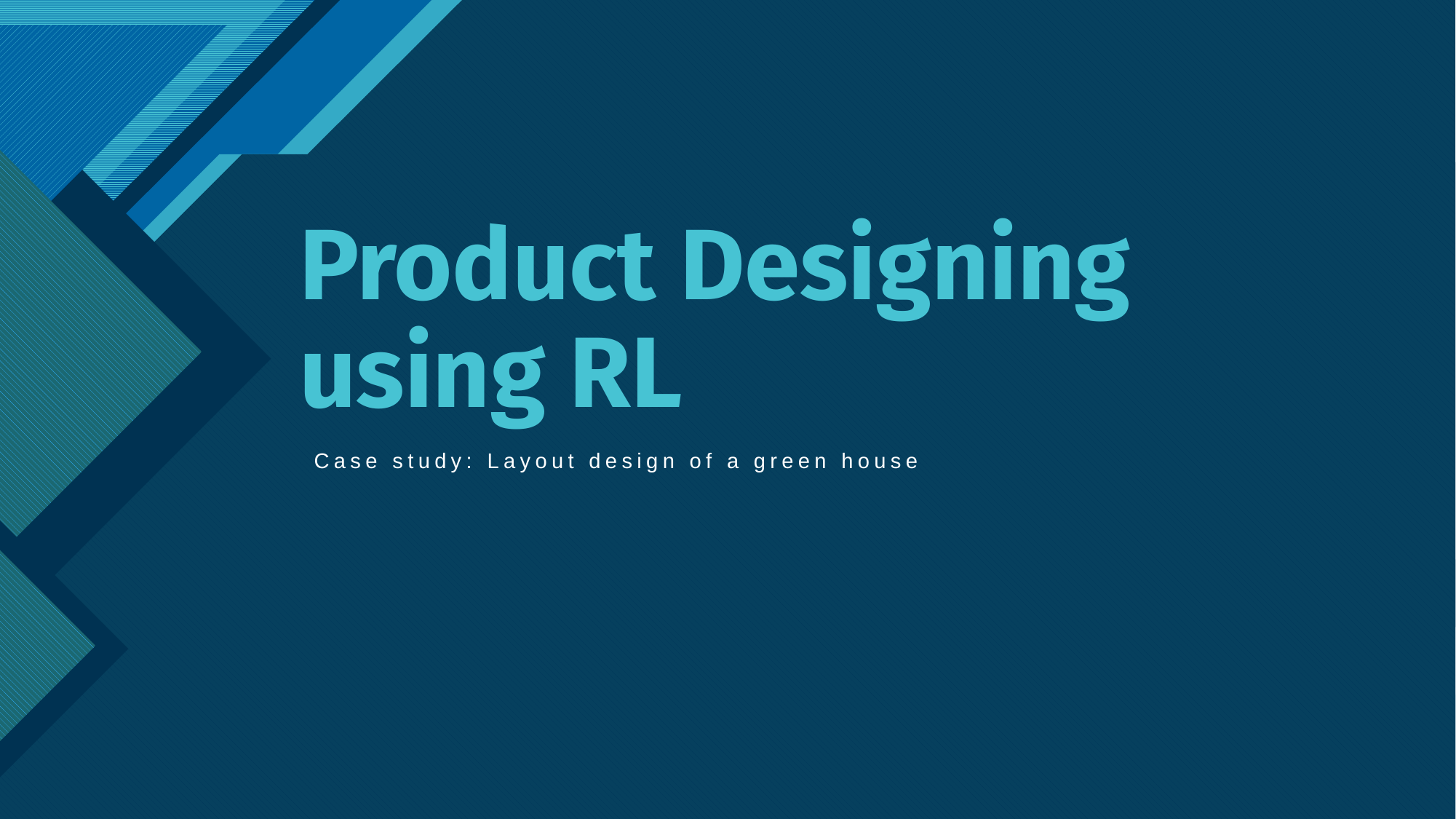

# Product Designing using RL
Case study: Layout design of a green house